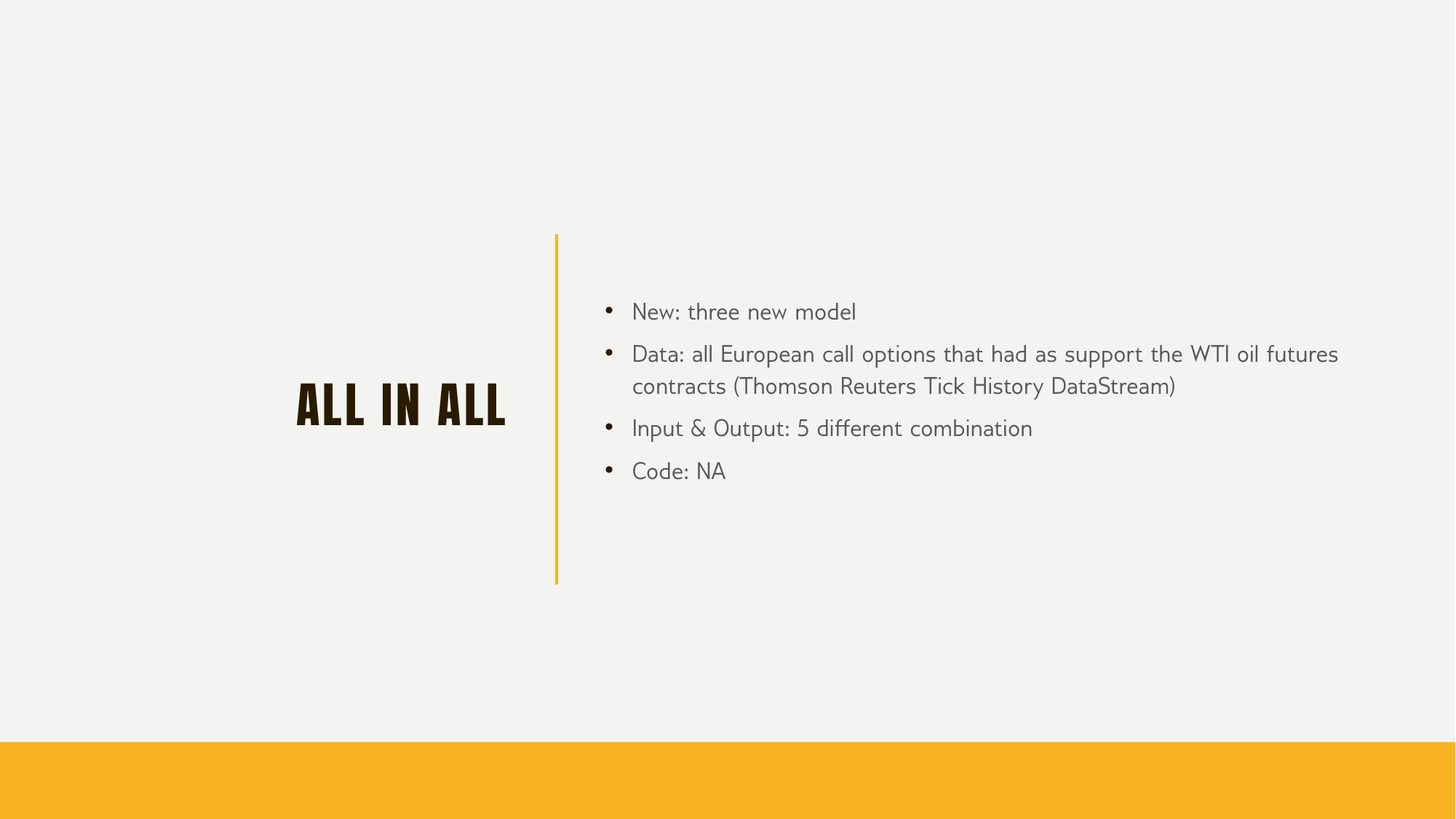

# All in all
New: three new model
Data: all European call options that had as support the WTI oil futures contracts (Thomson Reuters Tick History DataStream)
Input & Output: 5 different combination
Code: NA